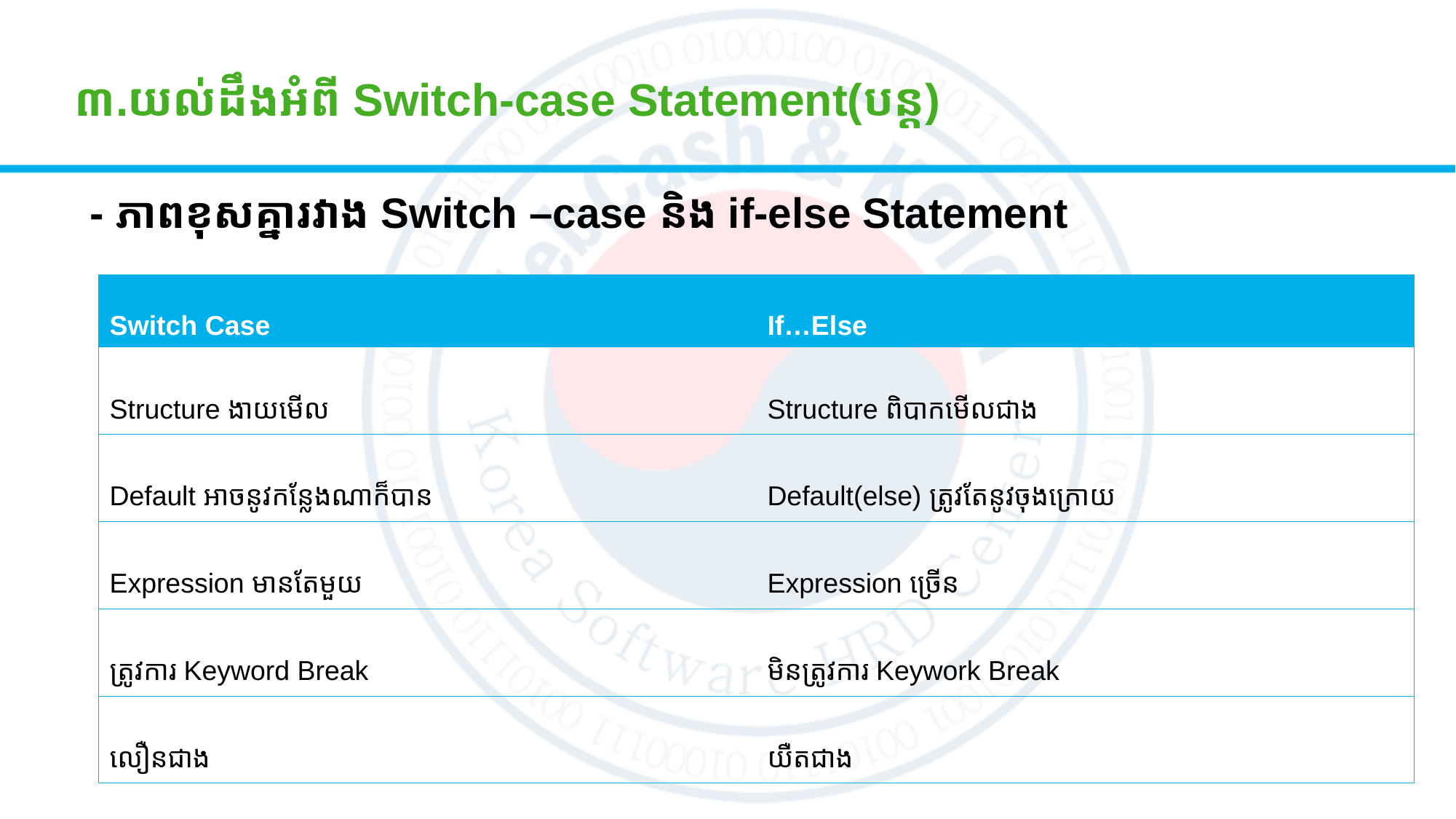

៣.យល់ដឹងអំពី Switch-case Statement(បន្ត)
- ភាពខុសគ្នារវាង Switch –case និង if-else Statement
| Switch Case | If…Else |
| --- | --- |
| Structure ងាយមើល | Structure ពិបាកមើលជាង |
| Default អាចនូវកន្លែងណាក៏បាន | Default(else) ត្រូវតែនូវចុងក្រោយ |
| Expression​ មានតែមួយ | Expression ច្រើន |
| ត្រូវការ Keyword Break | មិនត្រូវការ Keywork Break |
| លឿនជាង | យឺតជាង |